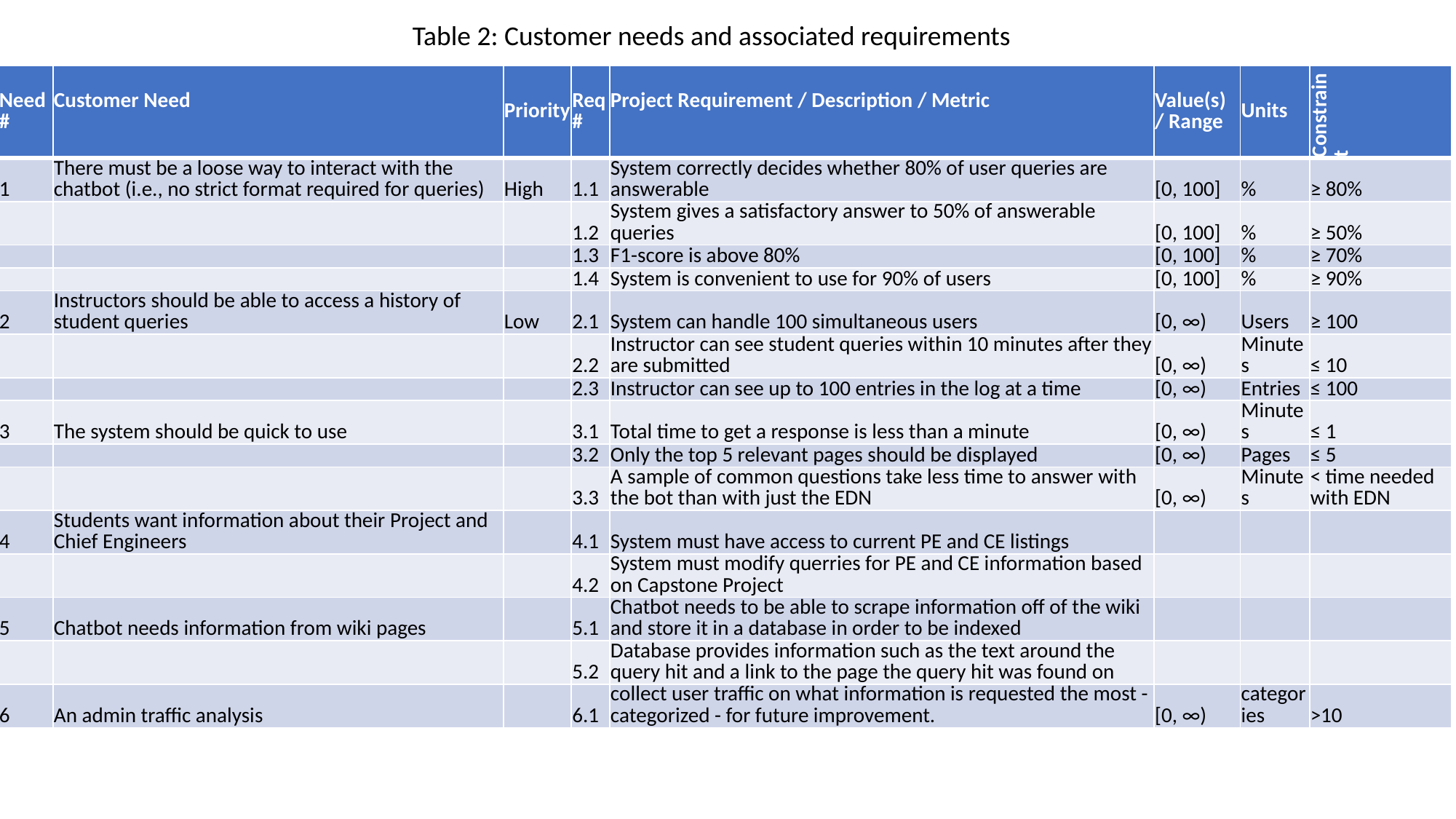

Table 2: Customer needs and associated requirements
| Need # | Customer Need | Priority | Req # | Project Requirement / Description / Metric | Value(s) / Range | Units | Constraint |
| --- | --- | --- | --- | --- | --- | --- | --- |
| 1 | There must be a loose way to interact with the chatbot (i.e., no strict format required for queries) | High | 1.1 | System correctly decides whether 80% of user queries are answerable | [0, 100] | % | ≥ 80% |
|  |  |  | 1.2 | System gives a satisfactory answer to 50% of answerable queries | [0, 100] | % | ≥ 50% |
|  |  |  | 1.3 | F1-score is above 80% | [0, 100] | % | ≥ 70% |
|  |  |  | 1.4 | System is convenient to use for 90% of users | [0, 100] | % | ≥ 90% |
| 2 | Instructors should be able to access a history of student queries | Low | 2.1 | System can handle 100 simultaneous users | [0, ∞) | Users | ≥ 100 |
|  |  |  | 2.2 | Instructor can see student queries within 10 minutes after they are submitted | [0, ∞) | Minutes | ≤ 10 |
|  |  |  | 2.3 | Instructor can see up to 100 entries in the log at a time | [0, ∞) | Entries | ≤ 100 |
| 3 | The system should be quick to use |  | 3.1 | Total time to get a response is less than a minute | [0, ∞) | Minutes | ≤ 1 |
|  |  |  | 3.2 | Only the top 5 relevant pages should be displayed | [0, ∞) | Pages | ≤ 5 |
|  |  |  | 3.3 | A sample of common questions take less time to answer with the bot than with just the EDN | [0, ∞) | Minutes | < time needed with EDN |
| 4 | Students want information about their Project and Chief Engineers |  | 4.1 | System must have access to current PE and CE listings |  |  |  |
|  |  |  | 4.2 | System must modify querries for PE and CE information based on Capstone Project |  |  |  |
| 5 | Chatbot needs information from wiki pages |  | 5.1 | Chatbot needs to be able to scrape information off of the wiki and store it in a database in order to be indexed |  |  |  |
|  |  |  | 5.2 | Database provides information such as the text around the query hit and a link to the page the query hit was found on |  |  |  |
| 6 | An admin traffic analysis |  | 6.1 | collect user traffic on what information is requested the most - categorized - for future improvement. | [0, ∞) | categories | >10 |